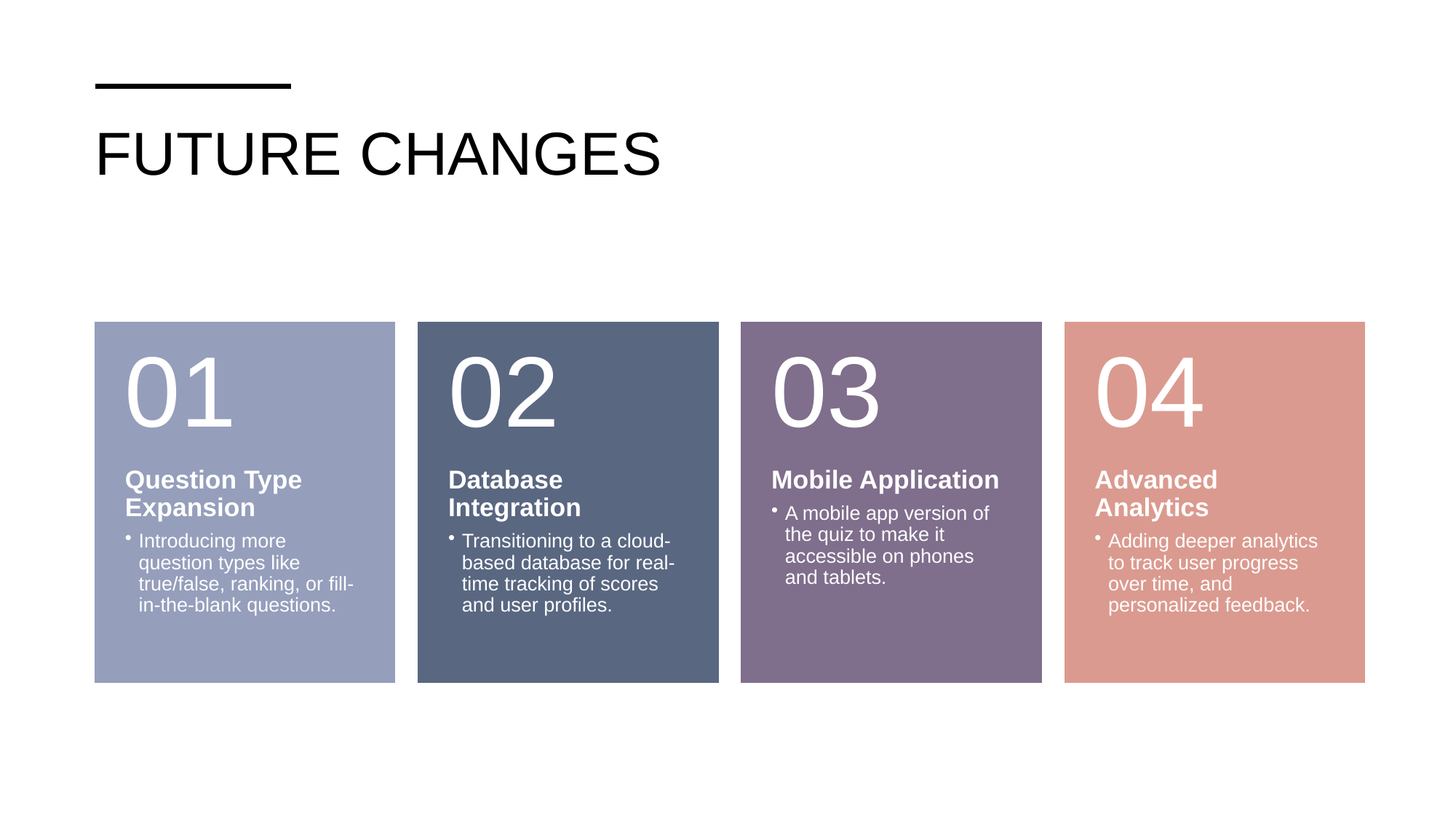

# Future Changes
Question Type Expansion
Introducing more question types like true/false, ranking, or fill-in-the-blank questions.
01
Database Integration
Transitioning to a cloud-based database for real-time tracking of scores and user profiles.
02
Mobile Application
A mobile app version of the quiz to make it accessible on phones and tablets.
03
Advanced Analytics
Adding deeper analytics to track user progress over time, and personalized feedback.
04